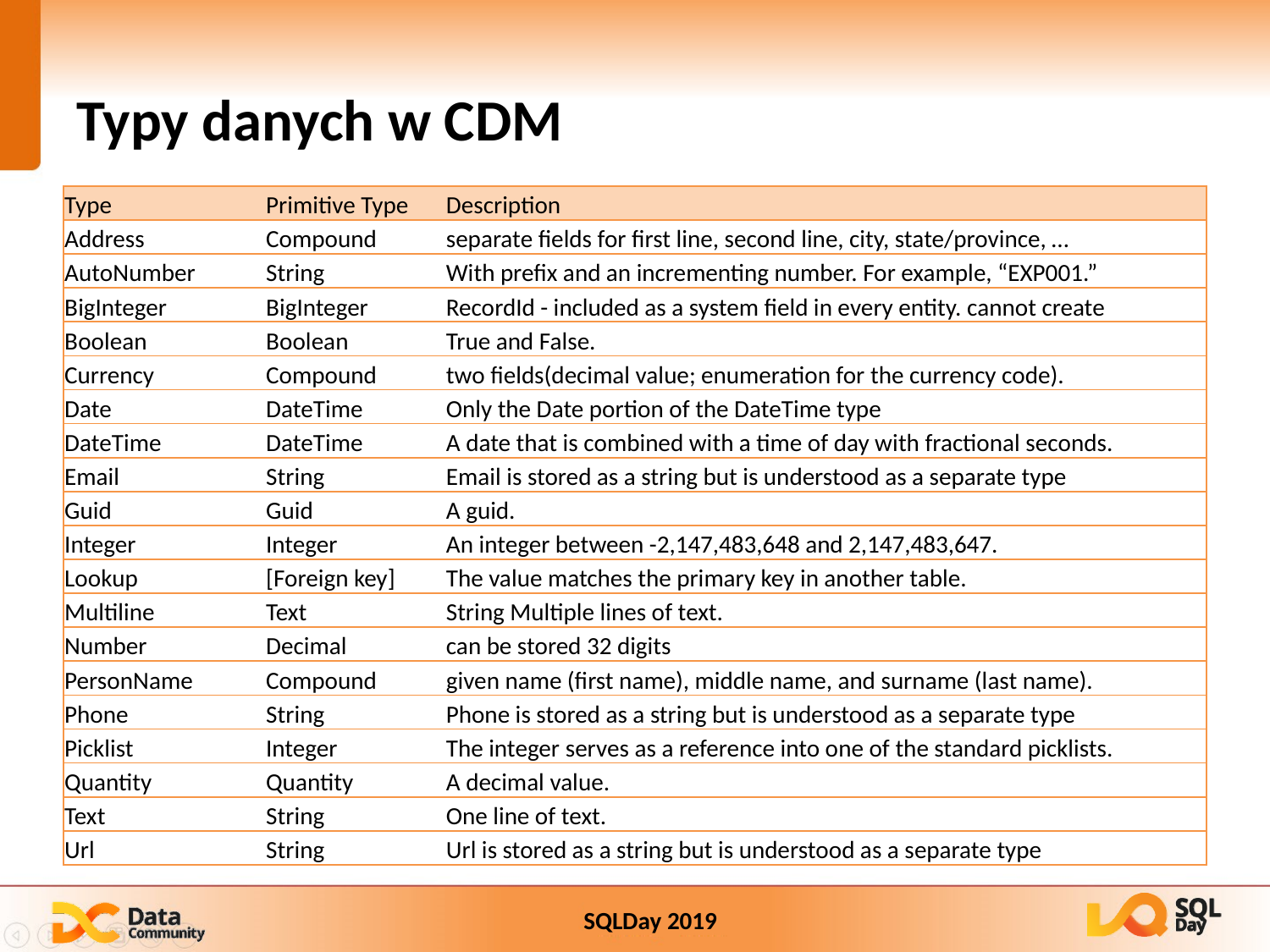

# Typy danych w CDM
| Type | Primitive Type | Description |
| --- | --- | --- |
| Address | Compound | separate fields for first line, second line, city, state/province, … |
| AutoNumber | String | With prefix and an incrementing number. For example, “EXP001.” |
| BigInteger | BigInteger | RecordId - included as a system field in every entity. cannot create |
| Boolean | Boolean | True and False. |
| Currency | Compound | two fields(decimal value; enumeration for the currency code). |
| Date | DateTime | Only the Date portion of the DateTime type |
| DateTime | DateTime | A date that is combined with a time of day with fractional seconds. |
| Email | String | Email is stored as a string but is understood as a separate type |
| Guid | Guid | A guid. |
| Integer | Integer | An integer between -2,147,483,648 and 2,147,483,647. |
| Lookup | [Foreign key] | The value matches the primary key in another table. |
| Multiline | Text | String Multiple lines of text. |
| Number | Decimal | can be stored 32 digits |
| PersonName | Compound | given name (first name), middle name, and surname (last name). |
| Phone | String | Phone is stored as a string but is understood as a separate type |
| Picklist | Integer | The integer serves as a reference into one of the standard picklists. |
| Quantity | Quantity | A decimal value. |
| Text | String | One line of text. |
| Url | String | Url is stored as a string but is understood as a separate type |